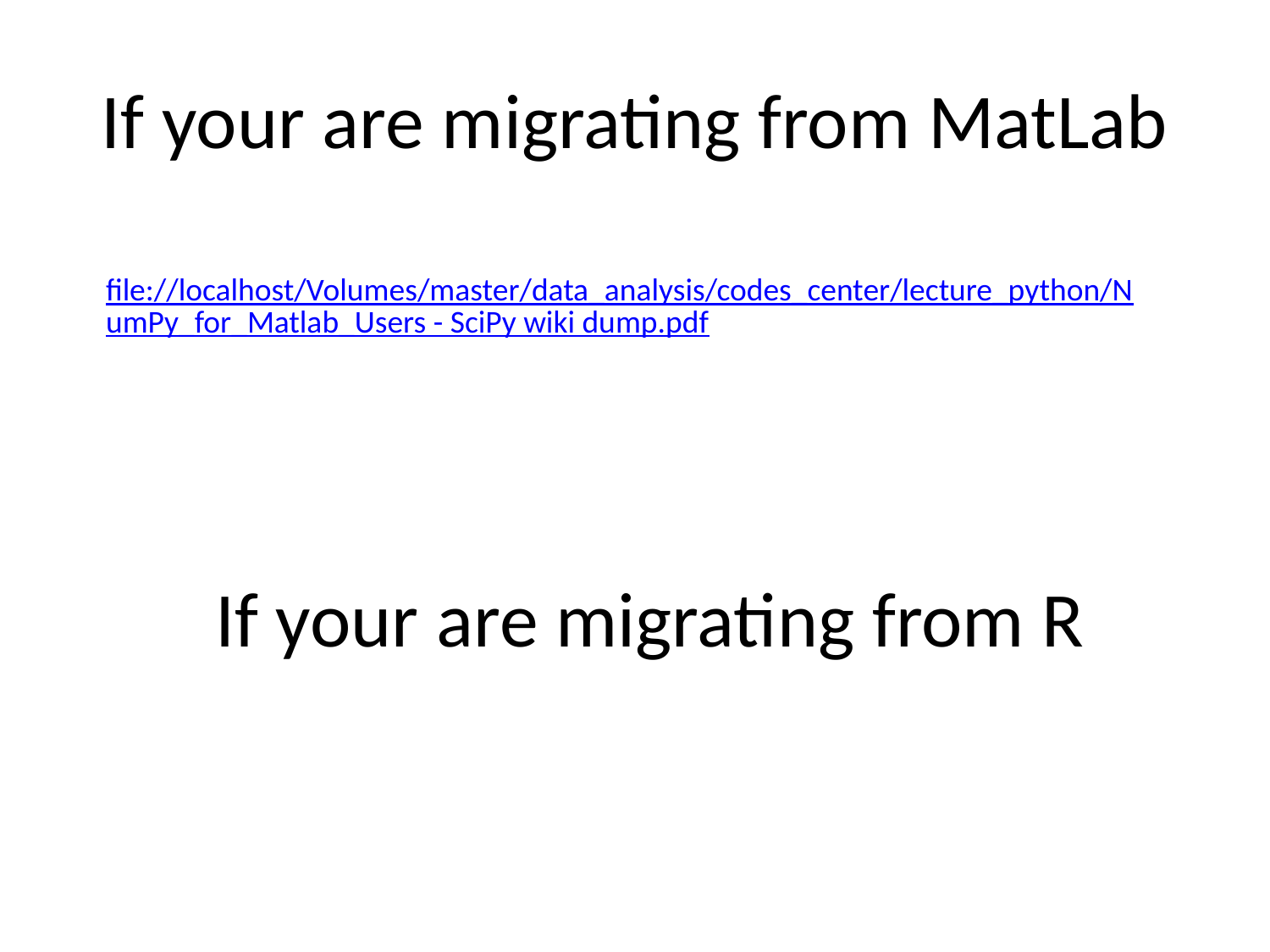

# If your are migrating from MatLab
file://localhost/Volumes/master/data_analysis/codes_center/lecture_python/NumPy_for_Matlab_Users - SciPy wiki dump.pdf
If your are migrating from R